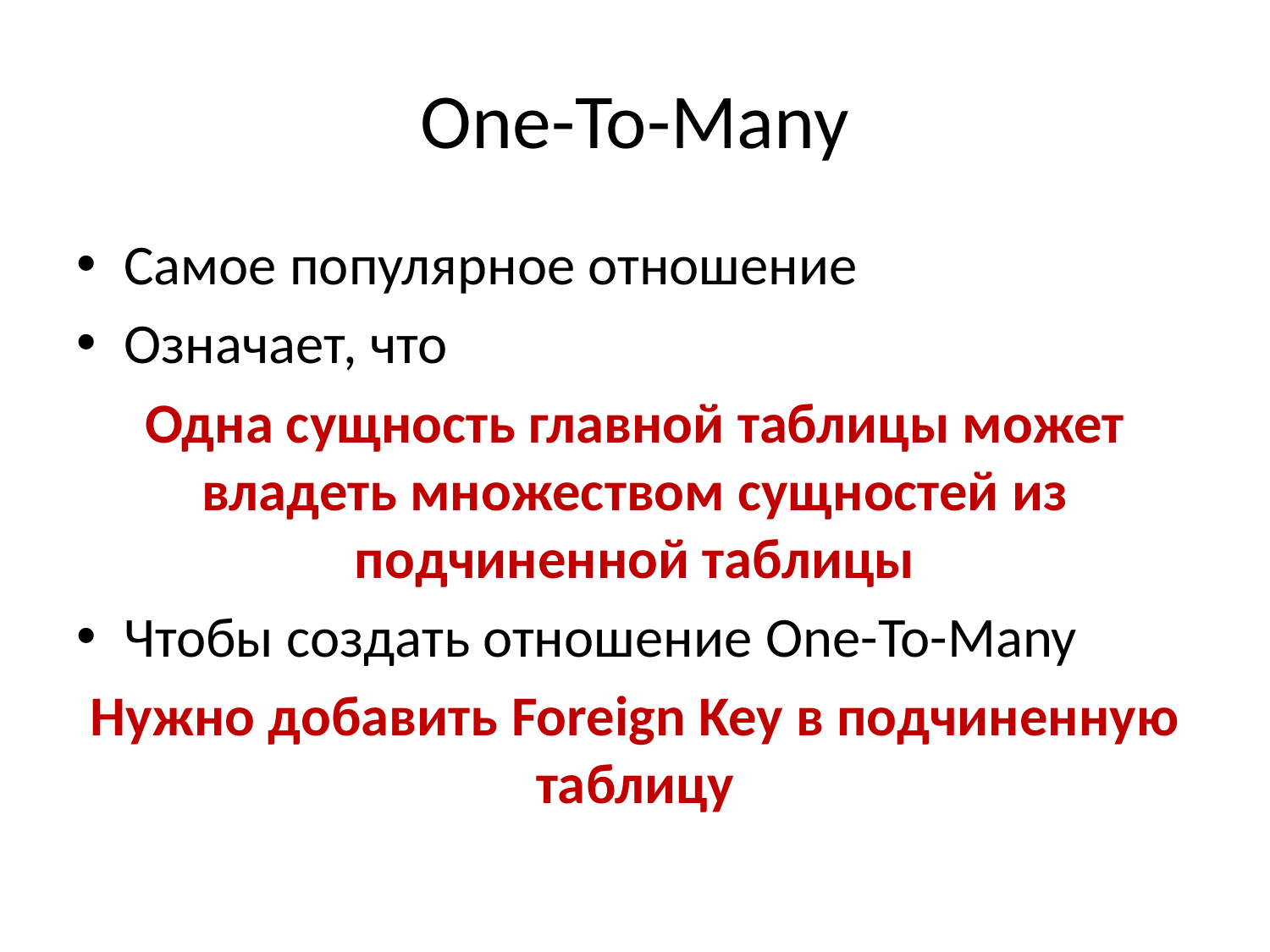

# One-To-Many
Самое популярное отношение
Означает, что
Одна сущность главной таблицы может владеть множеством сущностей из подчиненной таблицы
Чтобы создать отношение One-To-Many
Нужно добавить Foreign Key в подчиненную таблицу